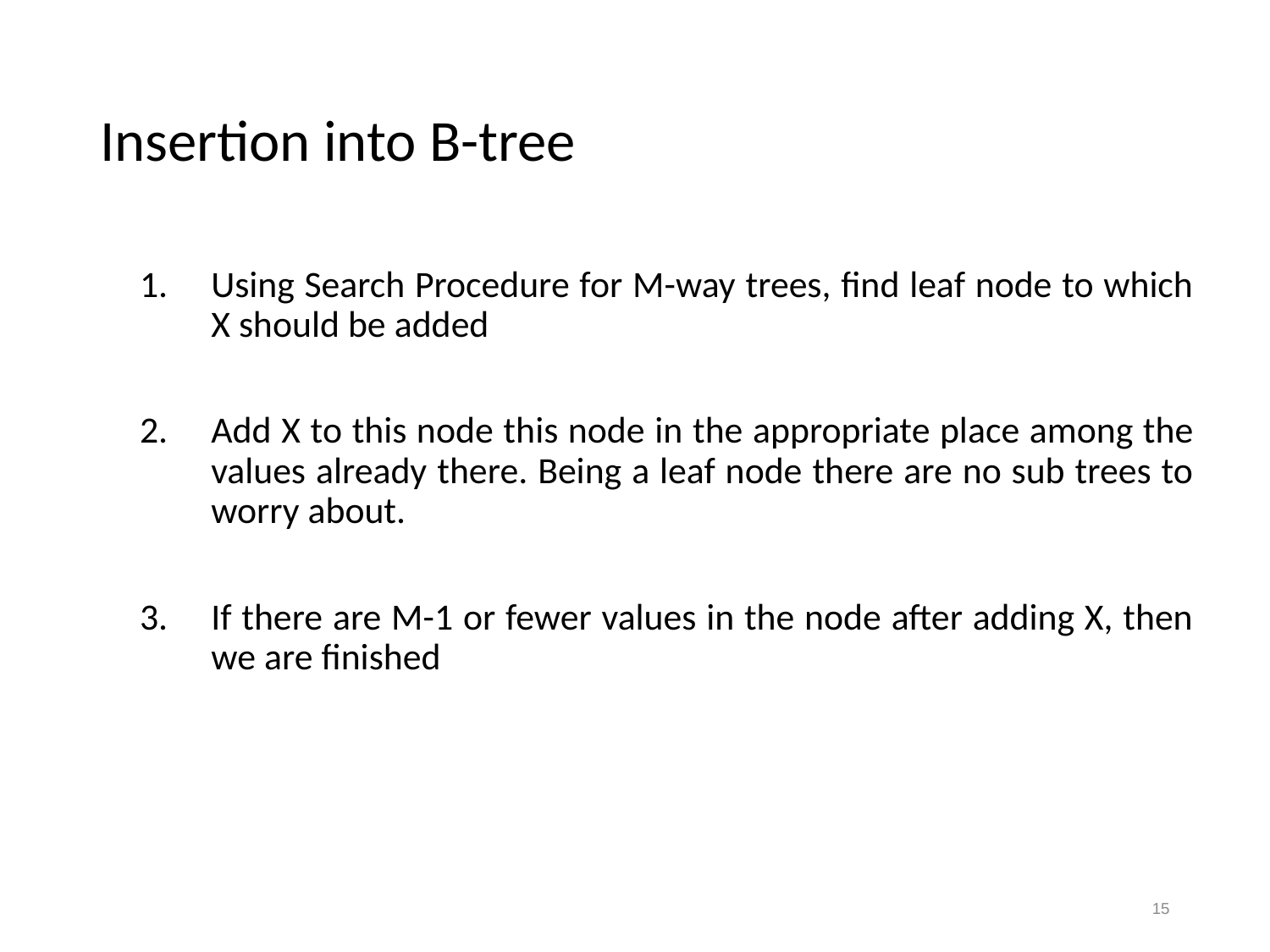

# Insertion into B-tree

Using Search Procedure for M-way trees, find leaf node to which X should be added

Add X to this node this node in the appropriate place among the values already there. Being a leaf node there are no sub trees to worry about.

If there are M-1 or fewer values in the node after adding X, then we are finished

15